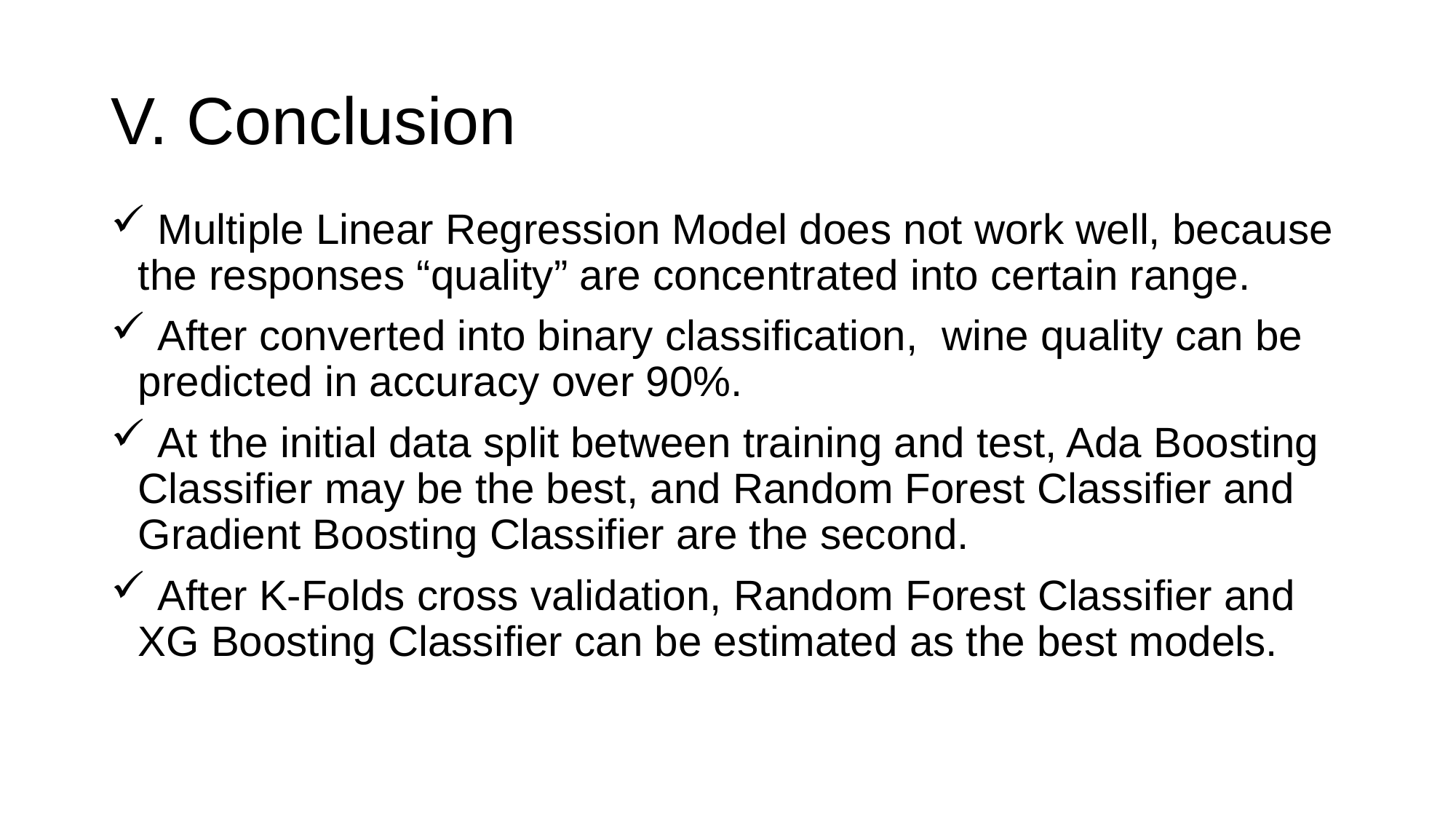

# V. Conclusion
 Multiple Linear Regression Model does not work well, because the responses “quality” are concentrated into certain range.
 After converted into binary classification,  wine quality can be predicted in accuracy over 90%.
 At the initial data split between training and test, Ada Boosting Classifier may be the best, and Random Forest Classifier and Gradient Boosting Classifier are the second.
 After K-Folds cross validation, Random Forest Classifier and XG Boosting Classifier can be estimated as the best models.